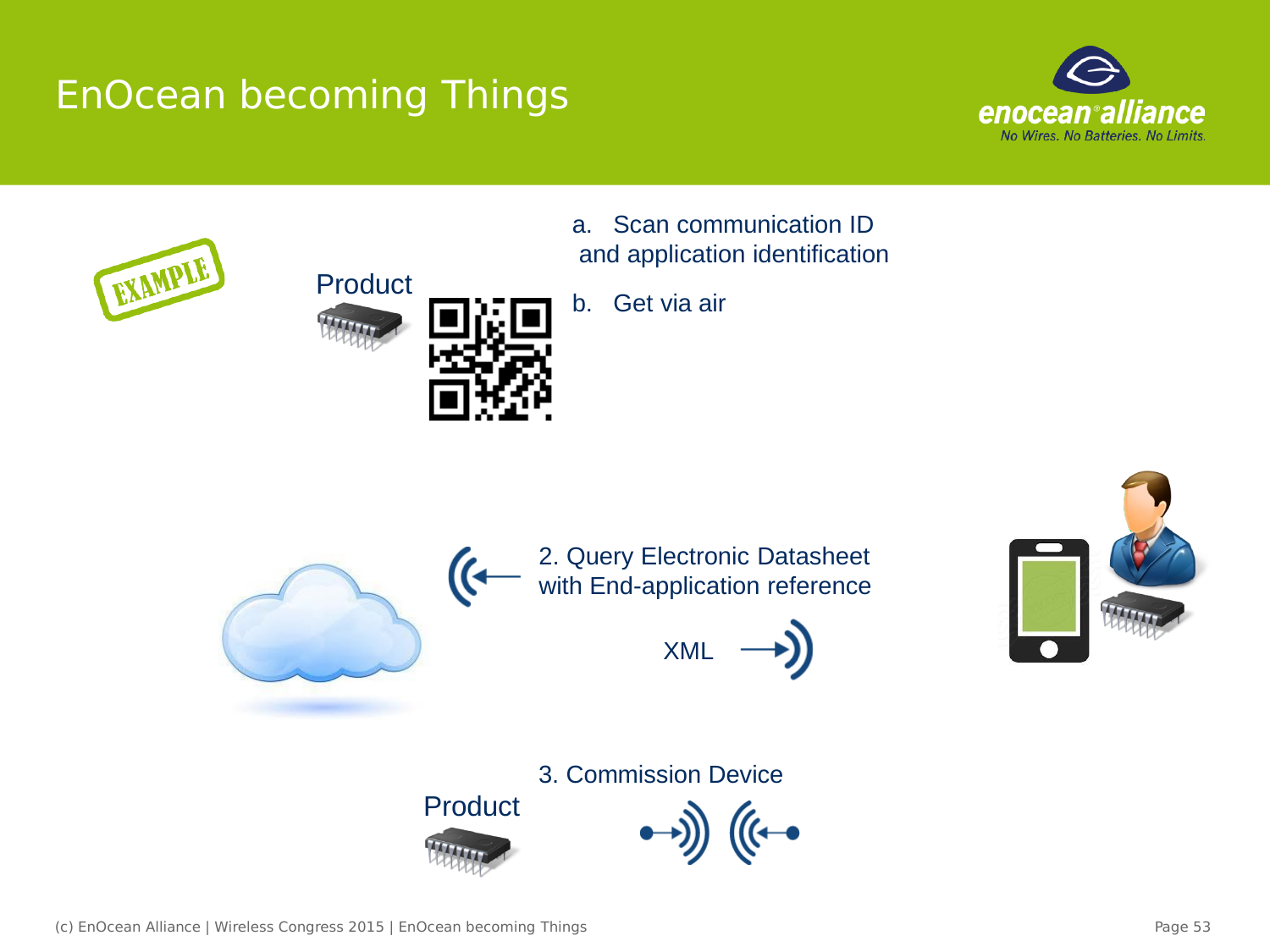

# EnOcean becoming Things
Scan communication ID
and application identification
Get via air

Product

2. Query Electronic Datasheet
with End-application reference

XML

3. Commission Device
Product

(c) EnOcean Alliance | Wireless Congress 2015 | EnOcean becoming Things
Page 53